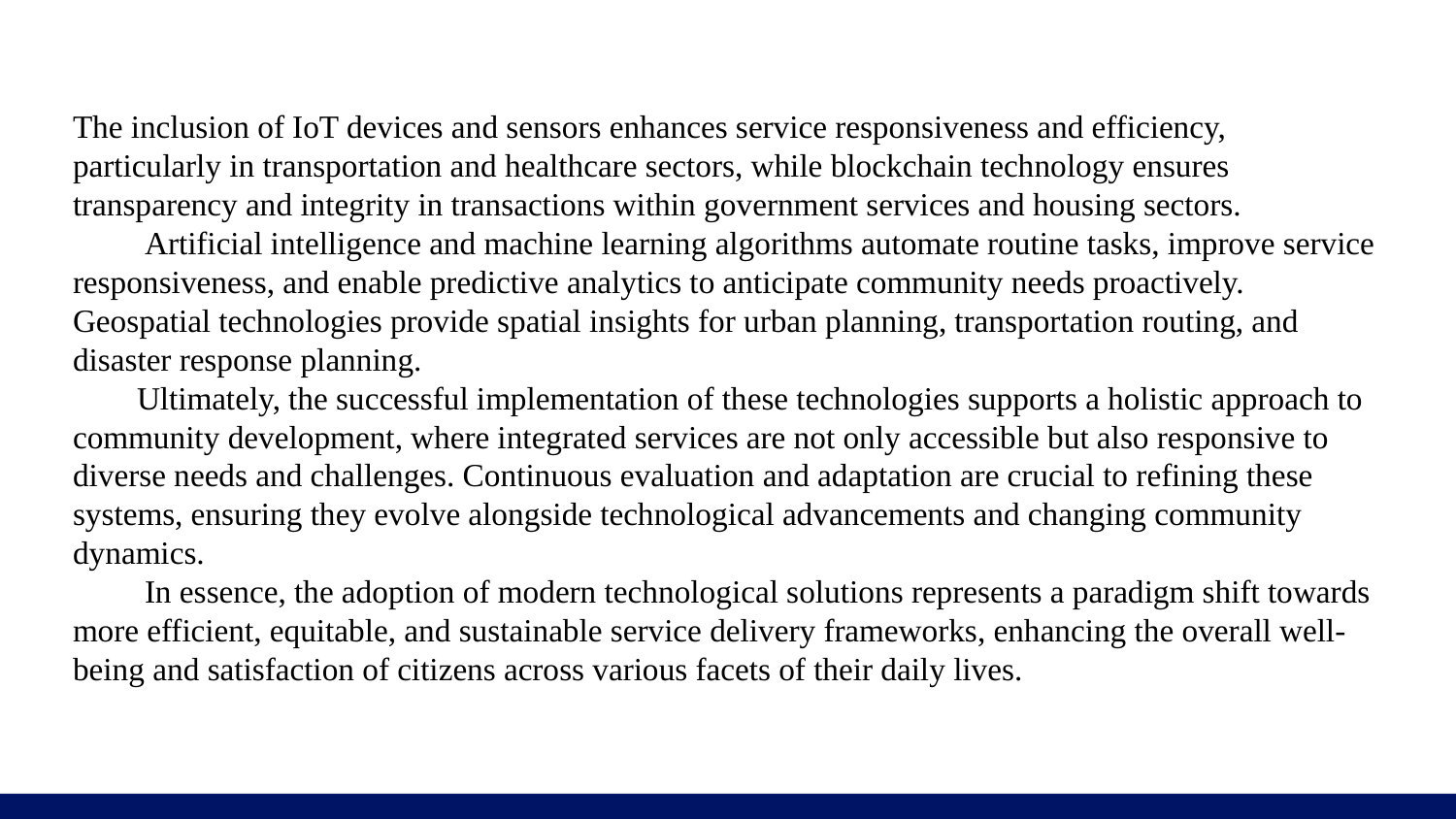

# .
The inclusion of IoT devices and sensors enhances service responsiveness and efficiency, particularly in transportation and healthcare sectors, while blockchain technology ensures transparency and integrity in transactions within government services and housing sectors.
         Artificial intelligence and machine learning algorithms automate routine tasks, improve service responsiveness, and enable predictive analytics to anticipate community needs proactively. Geospatial technologies provide spatial insights for urban planning, transportation routing, and disaster response planning.
        Ultimately, the successful implementation of these technologies supports a holistic approach to community development, where integrated services are not only accessible but also responsive to diverse needs and challenges. Continuous evaluation and adaptation are crucial to refining these systems, ensuring they evolve alongside technological advancements and changing community dynamics.
         In essence, the adoption of modern technological solutions represents a paradigm shift towards more efficient, equitable, and sustainable service delivery frameworks, enhancing the overall well-being and satisfaction of citizens across various facets of their daily lives.